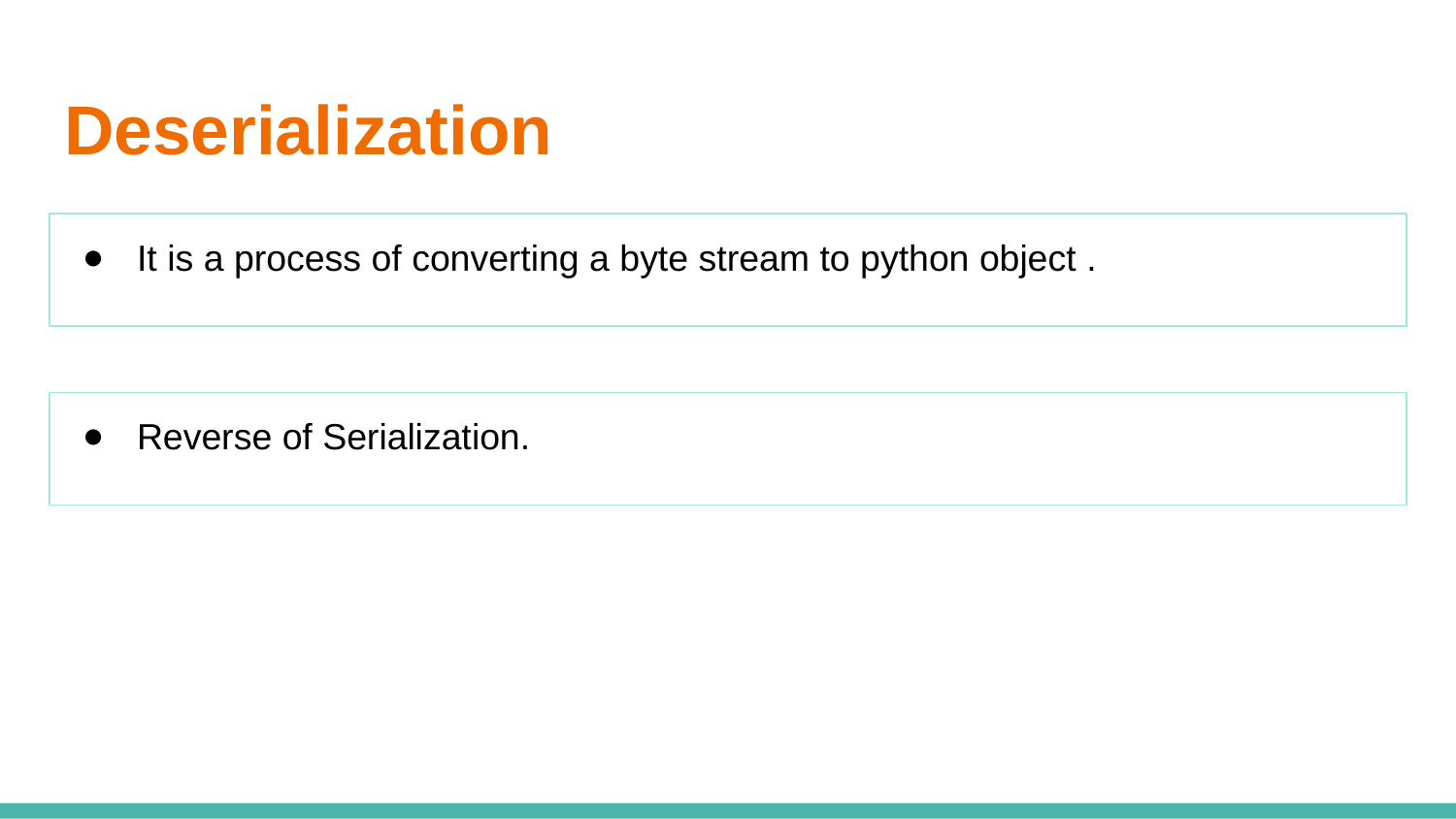

# Deserialization
It is a process of converting a byte stream to python object .
Reverse of Serialization.